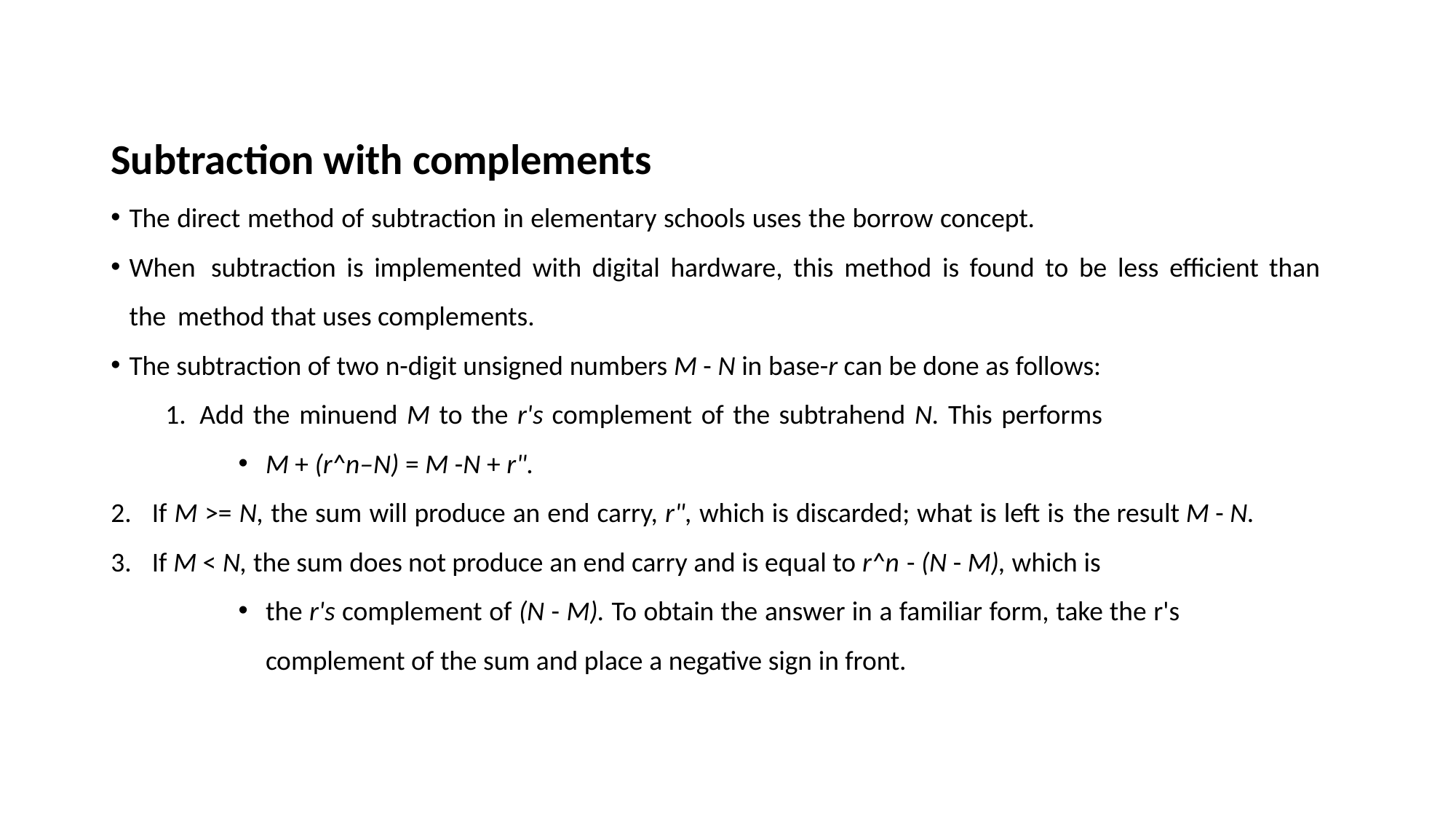

#
Subtraction with complements
The direct method of subtraction in elementary schools uses the borrow concept.
When subtraction is implemented with digital hardware, this method is found to be less efficient than the method that uses complements.
The subtraction of two n-digit unsigned numbers M - N in base-r can be done as follows:
Add the minuend M to the r's complement of the subtrahend N. This performs
M + (r^n–N) = M -N + r".
If M >= N, the sum will produce an end carry, r", which is discarded; what is left is the result M - N.
If M < N, the sum does not produce an end carry and is equal to r^n - (N - M), which is
the r's complement of (N - M). To obtain the answer in a familiar form, take the r's complement of the sum and place a negative sign in front.